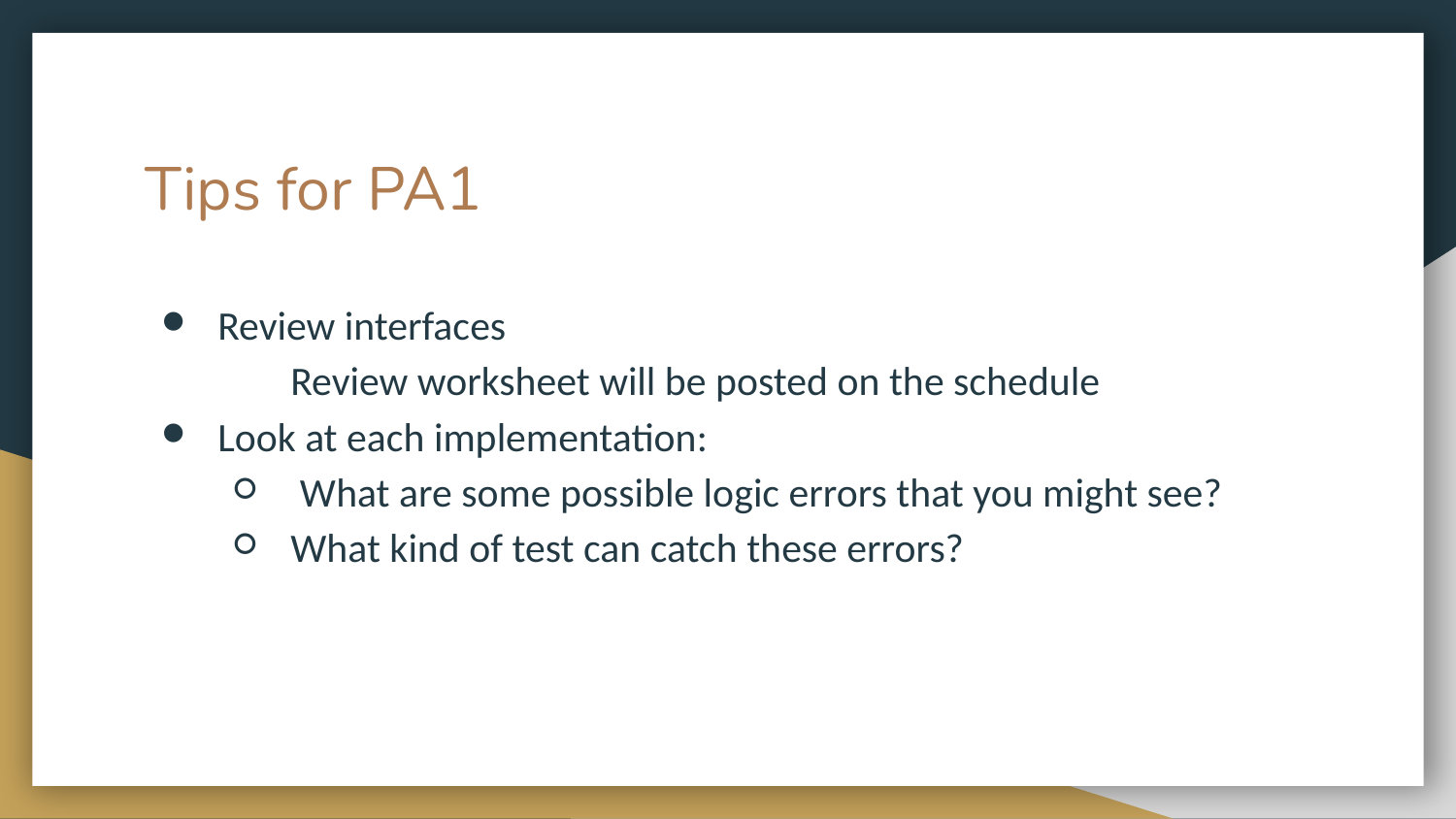

# Tips for PA1
Review interfaces
Review worksheet will be posted on the schedule
Look at each implementation:
 What are some possible logic errors that you might see?
What kind of test can catch these errors?